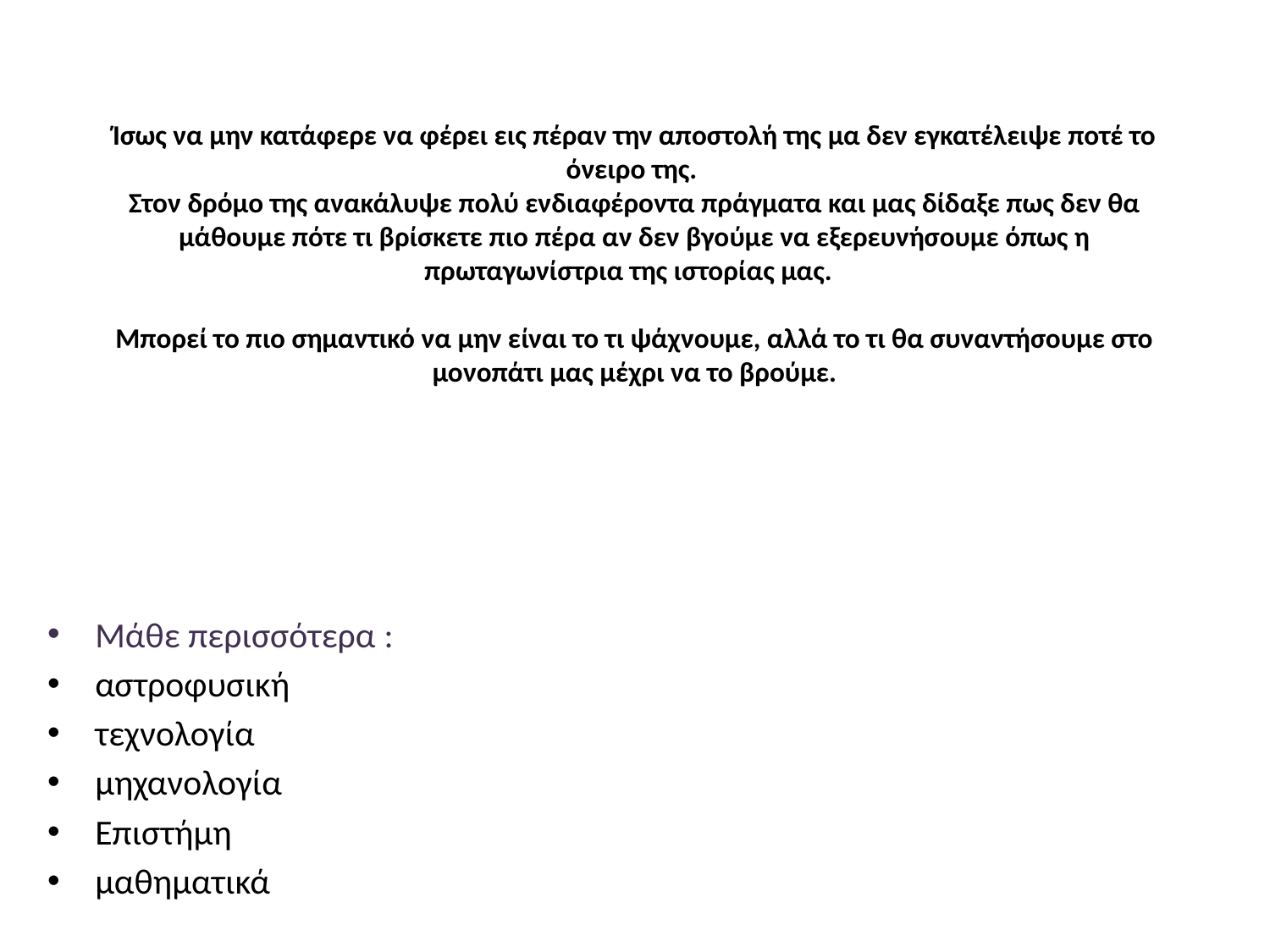

# Ίσως να μην κατάφερε να φέρει εις πέραν την αποστολή της μα δεν εγκατέλειψε ποτέ το όνειρο της. Στον δρόμο της ανακάλυψε πολύ ενδιαφέροντα πράγματα και μας δίδαξε πως δεν θα μάθουμε πότε τι βρίσκετε πιο πέρα αν δεν βγούμε να εξερευνήσουμε όπως η πρωταγωνίστρια της ιστορίας μας. Μπορεί το πιο σημαντικό να μην είναι το τι ψάχνουμε, αλλά το τι θα συναντήσουμε στο μονοπάτι μας μέχρι να το βρούμε.
Μάθε περισσότερα :
αστροφυσική
τεχνολογία
μηχανολογία
Επιστήμη
μαθηματικά